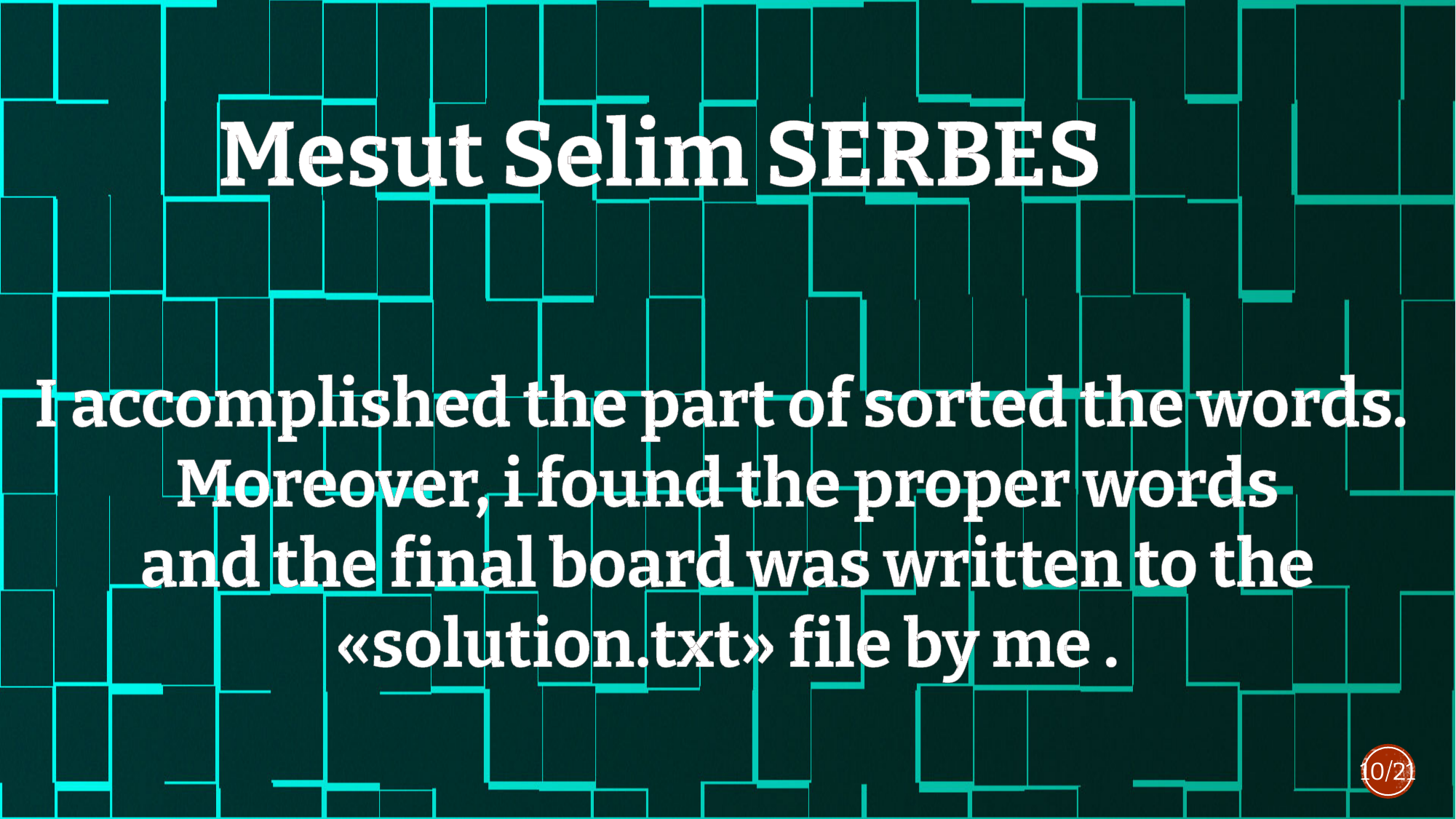

Mesut Selim SERBES
I accomplished the part of sorted the words.
Moreover, i found the proper words
 and the final board was written to the
«solution.txt» file by me .
10/21